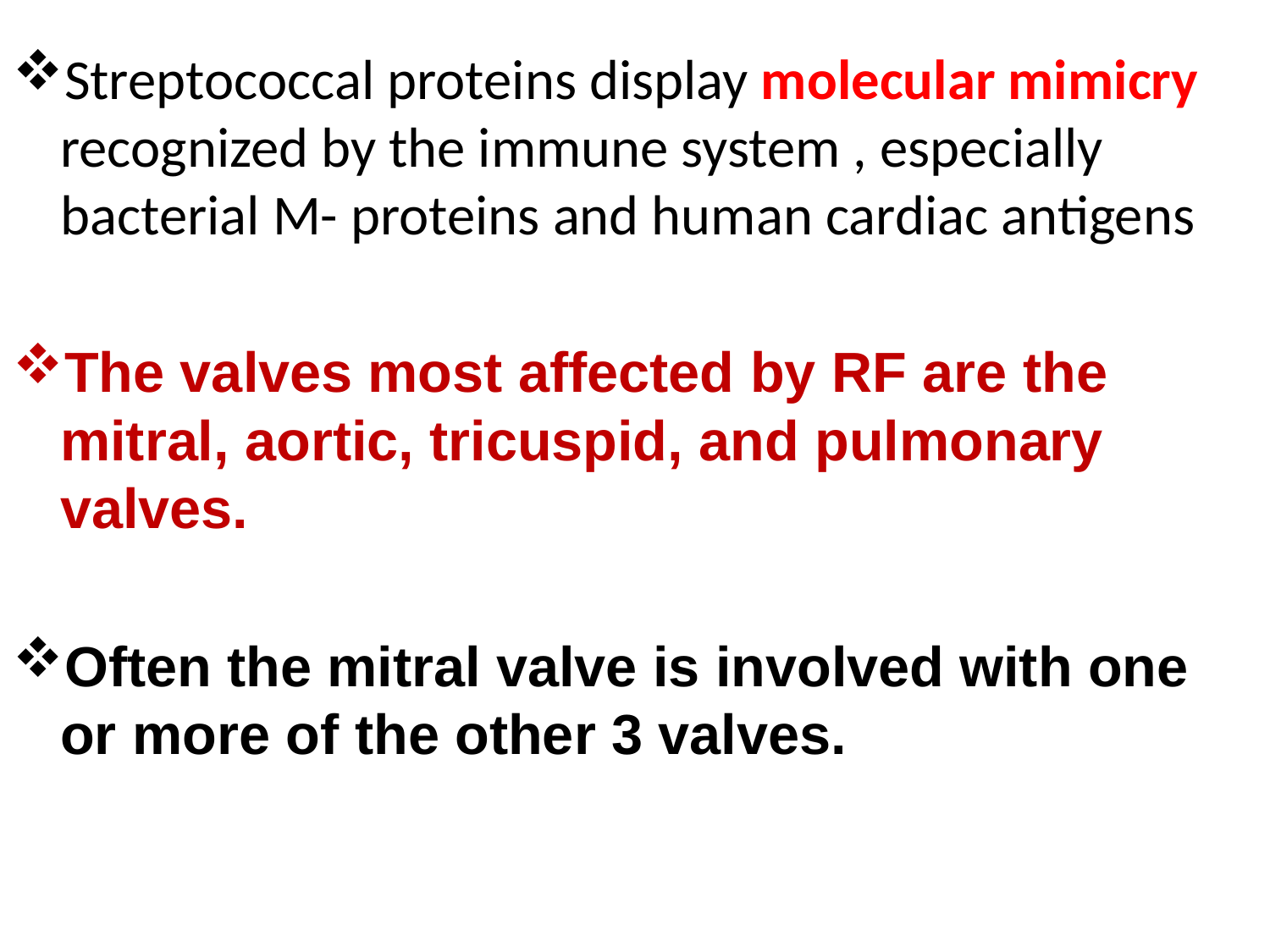

Streptococcal proteins display molecular mimicry recognized by the immune system , especially bacterial M- proteins and human cardiac antigens

The valves most affected by RF are the mitral, aortic, tricuspid, and pulmonary valves.

Often the mitral valve is involved with one or more of the other 3 valves.